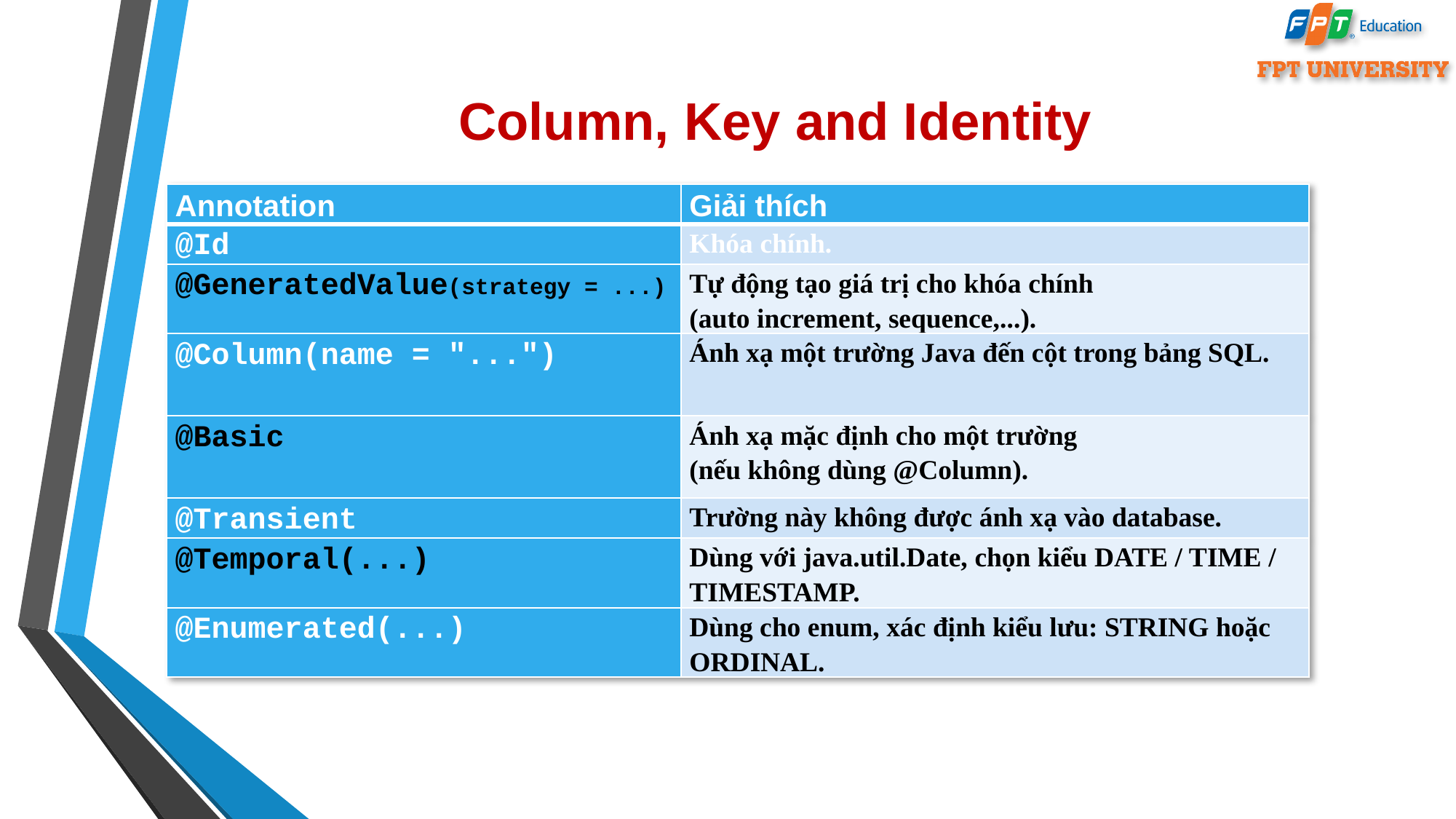

# Column, Key and Identity
| Annotation | Giải thích |
| --- | --- |
| @Id | Khóa chính. |
| @GeneratedValue(strategy = ...) | Tự động tạo giá trị cho khóa chính (auto increment, sequence,...). |
| @Column(name = "...") | Ánh xạ một trường Java đến cột trong bảng SQL. |
| @Basic | Ánh xạ mặc định cho một trường (nếu không dùng @Column). |
| @Transient | Trường này không được ánh xạ vào database. |
| @Temporal(...) | Dùng với java.util.Date, chọn kiểu DATE / TIME / TIMESTAMP. |
| @Enumerated(...) | Dùng cho enum, xác định kiểu lưu: STRING hoặc ORDINAL. |